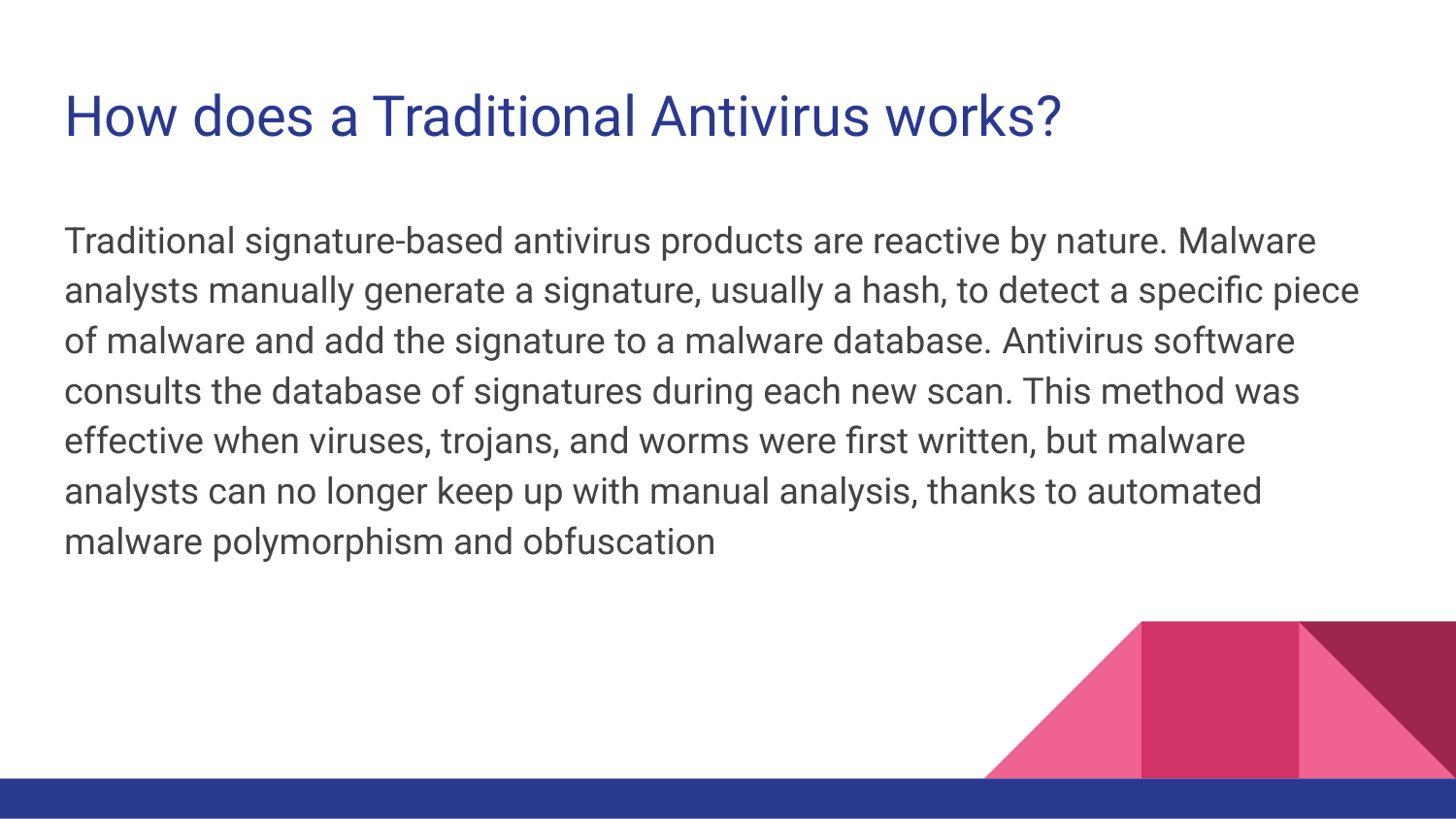

# How does a Traditional Antivirus works?
Traditional signature-based antivirus products are reactive by nature. Malware analysts manually generate a signature, usually a hash, to detect a specific piece of malware and add the signature to a malware database. Antivirus software consults the database of signatures during each new scan. This method was effective when viruses, trojans, and worms were first written, but malware analysts can no longer keep up with manual analysis, thanks to automated malware polymorphism and obfuscation